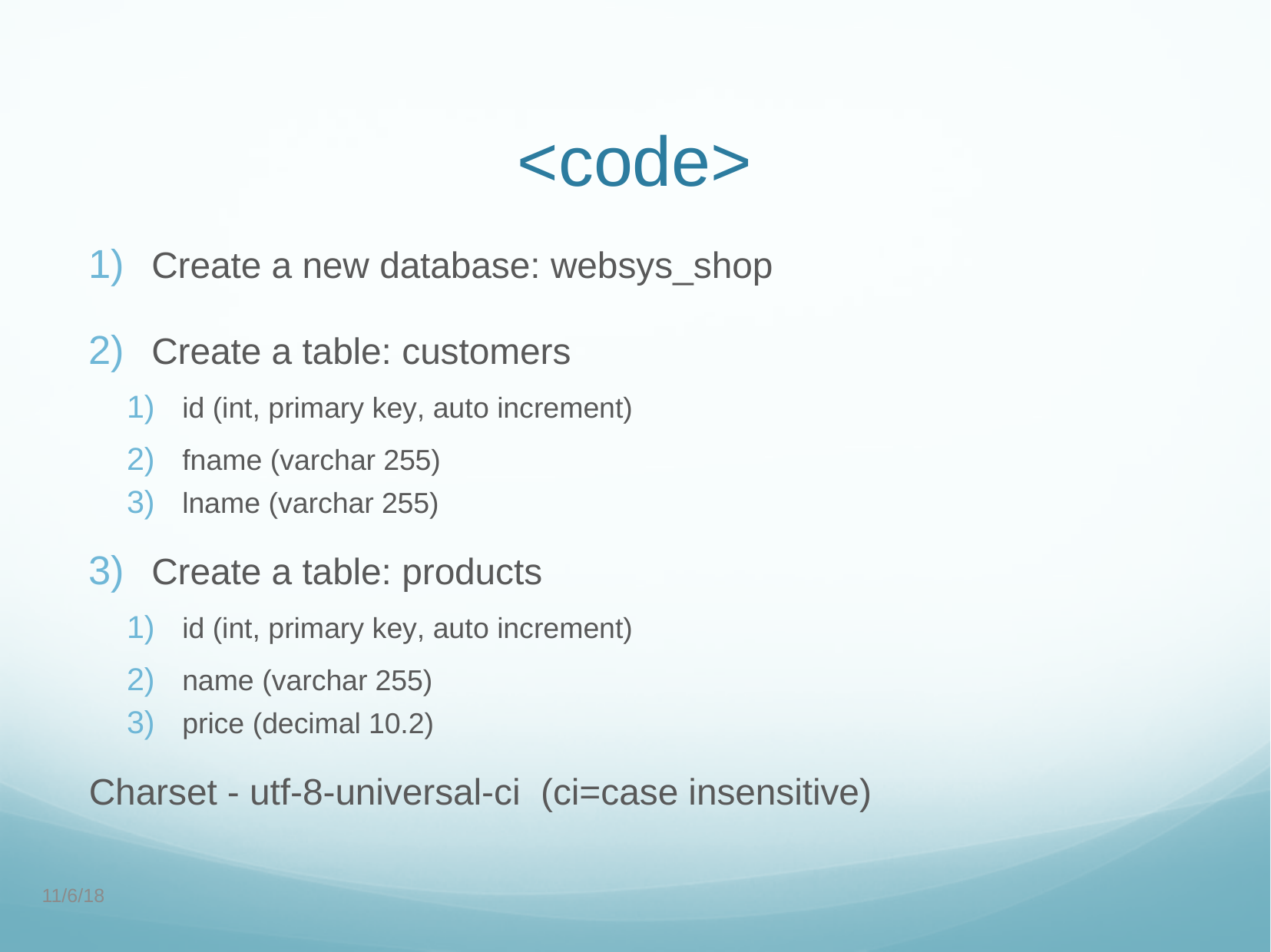

# <code>
Create a new database: websys_shop
Create a table: customers
id (int, primary key, auto increment)
fname (varchar 255)
lname (varchar 255)
Create a table: products
id (int, primary key, auto increment)
name (varchar 255)
price (decimal 10.2)
Charset - utf-8-universal-ci  (ci=case insensitive)

11/6/18
Web Sys I - MySQL
30